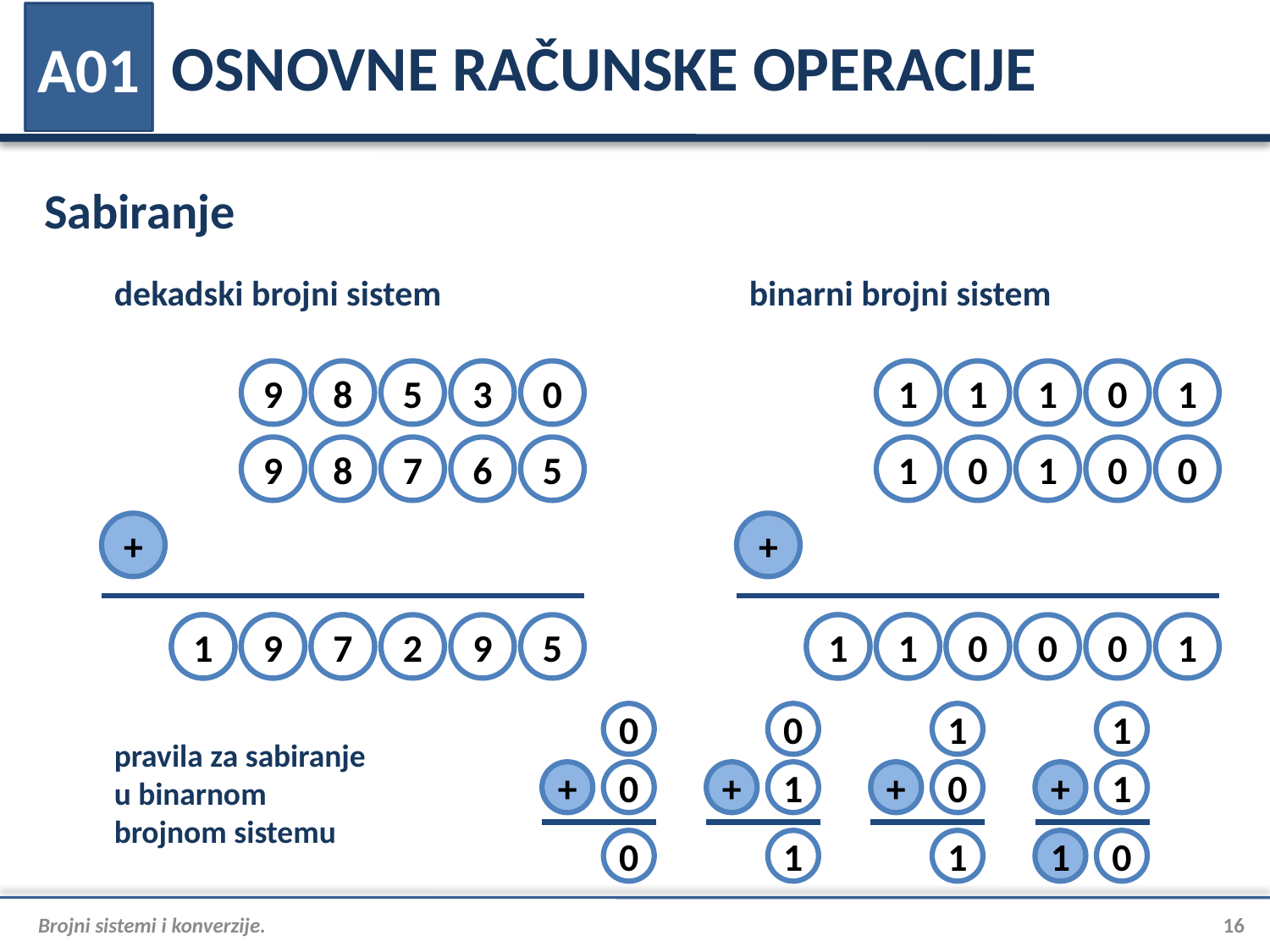

# OSNOVNE RAČUNSKE OPERACIJE
A01
Sabiranje
dekadski brojni sistem
binarni brojni sistem
9
8
5
3
0
1
1
1
0
1
9
8
7
6
5
1
0
1
0
0
+
+
1
1
1
9
1
7
2
9
5
1
1
1
1
1
0
0
0
1
0
0
1
1
pravila za sabiranje u binarnom brojnom sistemu
+
0
+
1
+
0
+
1
0
1
1
1
0
Brojni sistemi i konverzije.
16